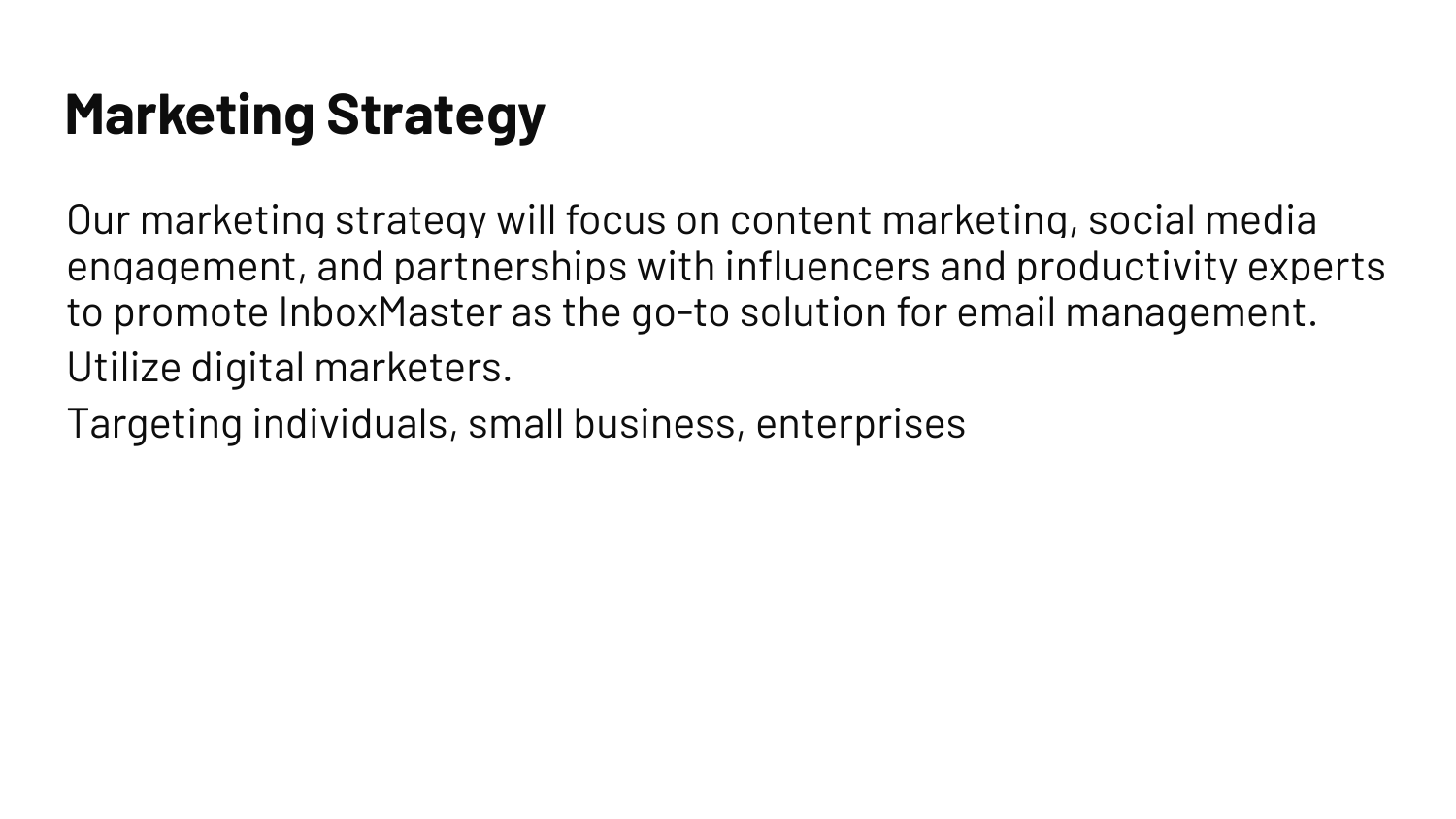

# Marketing Strategy

Our marketing strategy will focus on content marketing, social media engagement, and partnerships with influencers and productivity experts to promote InboxMaster as the go-to solution for email management.
Utilize digital marketers.
Targeting individuals, small business, enterprises